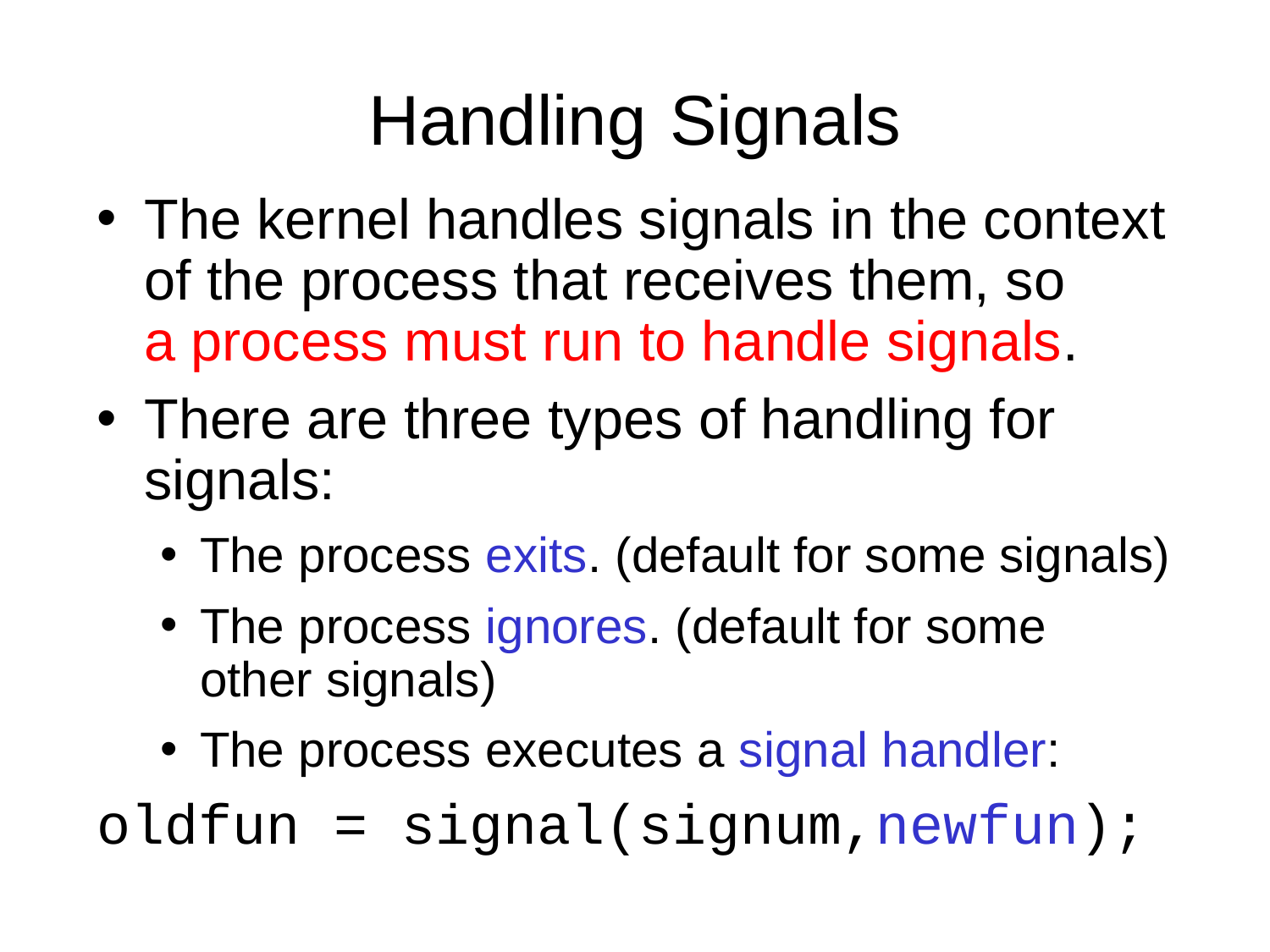

Handling Signals
The kernel handles signals in the context of the process that receives them, so
a process must run to handle signals.
There are three types of handling for signals:
The process exits. (default for some signals)
The process ignores. (default for some other signals)
The process executes a signal handler:
oldfun = signal(signum,newfun);